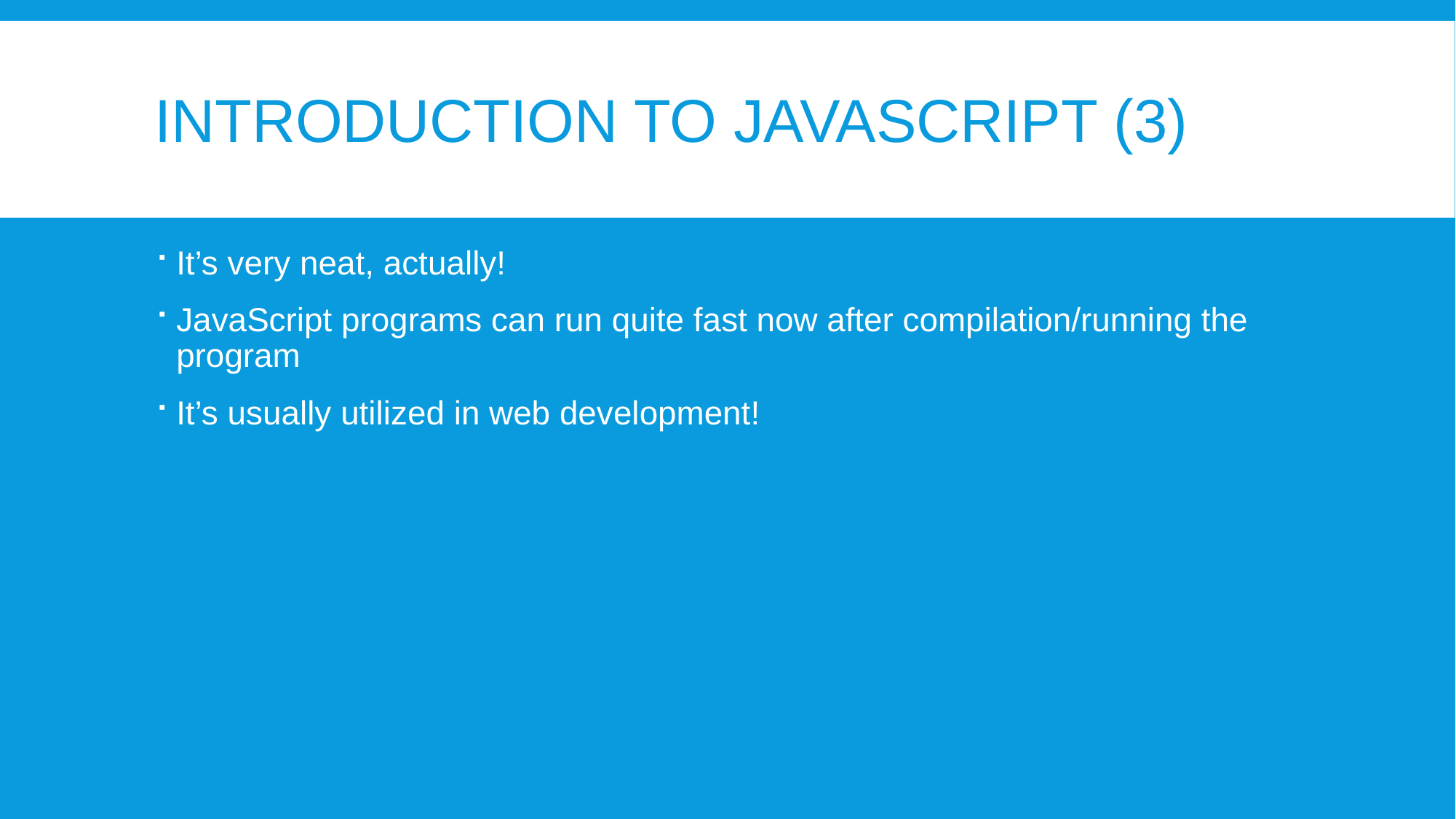

# Introduction to Javascript (3)
It’s very neat, actually!
JavaScript programs can run quite fast now after compilation/running the program
It’s usually utilized in web development!